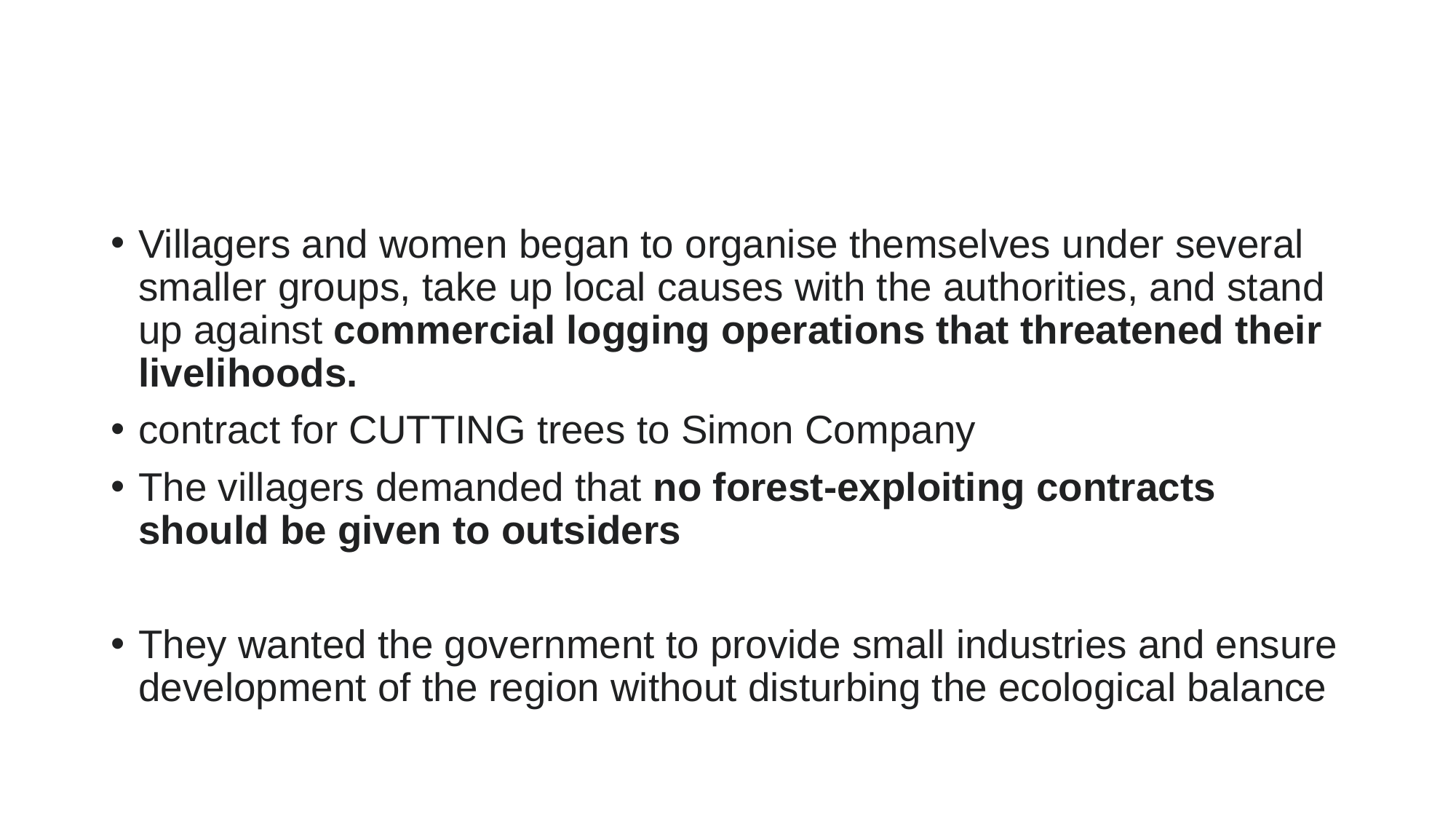

#
Villagers and women began to organise themselves under several smaller groups, take up local causes with the authorities, and stand up against commercial logging operations that threatened their livelihoods.
contract for CUTTING trees to Simon Company
The villagers demanded that no forest-exploiting contracts should be given to outsiders

They wanted the government to provide small industries and ensure development of the region without disturbing the ecological balance